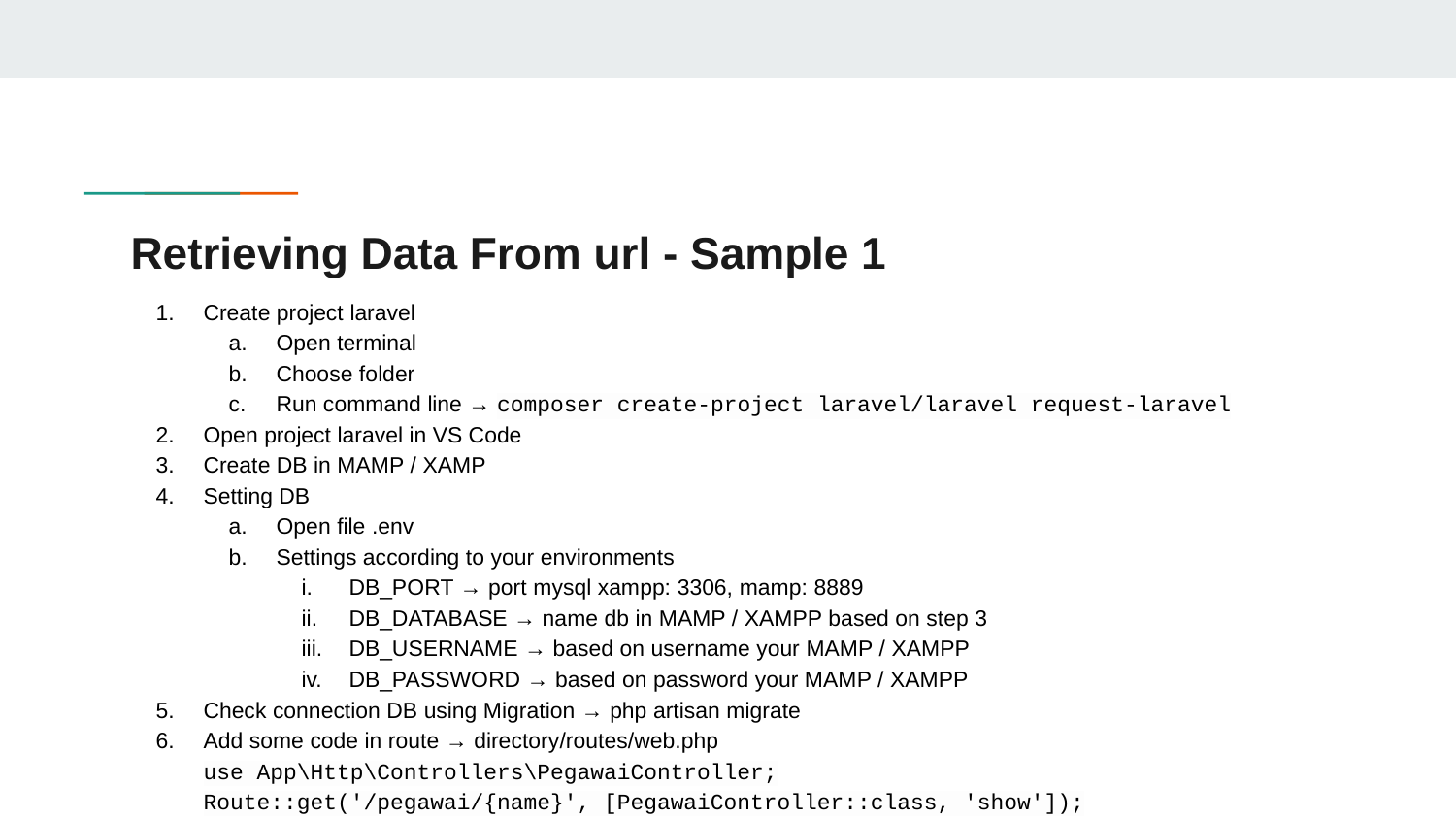

# Retrieving Data From url - Sample 1
Create project laravel
Open terminal
Choose folder
Run command line → composer create-project laravel/laravel request-laravel
Open project laravel in VS Code
Create DB in MAMP / XAMP
Setting DB
Open file .env
Settings according to your environments
DB_PORT → port mysql xampp: 3306, mamp: 8889
DB_DATABASE → name db in MAMP / XAMPP based on step 3
DB_USERNAME → based on username your MAMP / XAMPP
DB_PASSWORD → based on password your MAMP / XAMPP
Check connection DB using Migration → php artisan migrate
Add some code in route → directory/routes/web.php
use App\Http\Controllers\PegawaiController;
Route::get('/pegawai/{name}', [PegawaiController::class, 'show']);